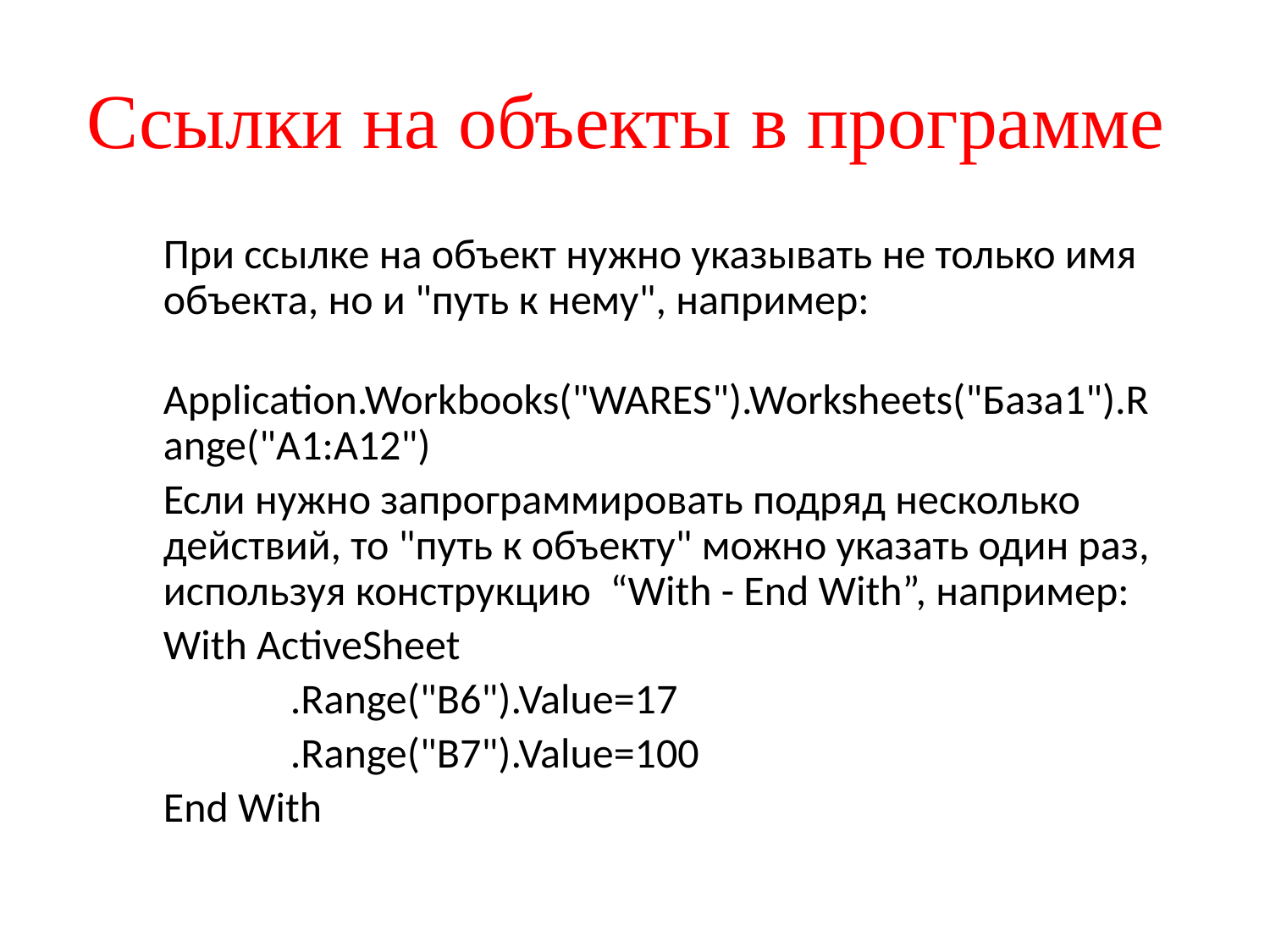

# Ссылки на объекты в программе
	При ссылке на объект нужно указывать не только имя объекта, но и "путь к нему", например:
	Application.Workbooks("WARES").Worksheets("База1").Range("A1:A12")
	Если нужно запрограммировать подряд несколько действий, то "путь к объекту" можно указать один раз, используя конструкцию  “With - End With”, например:
	With ActiveSheet
		.Range("B6").Value=17
		.Range("B7").Value=100
	End With